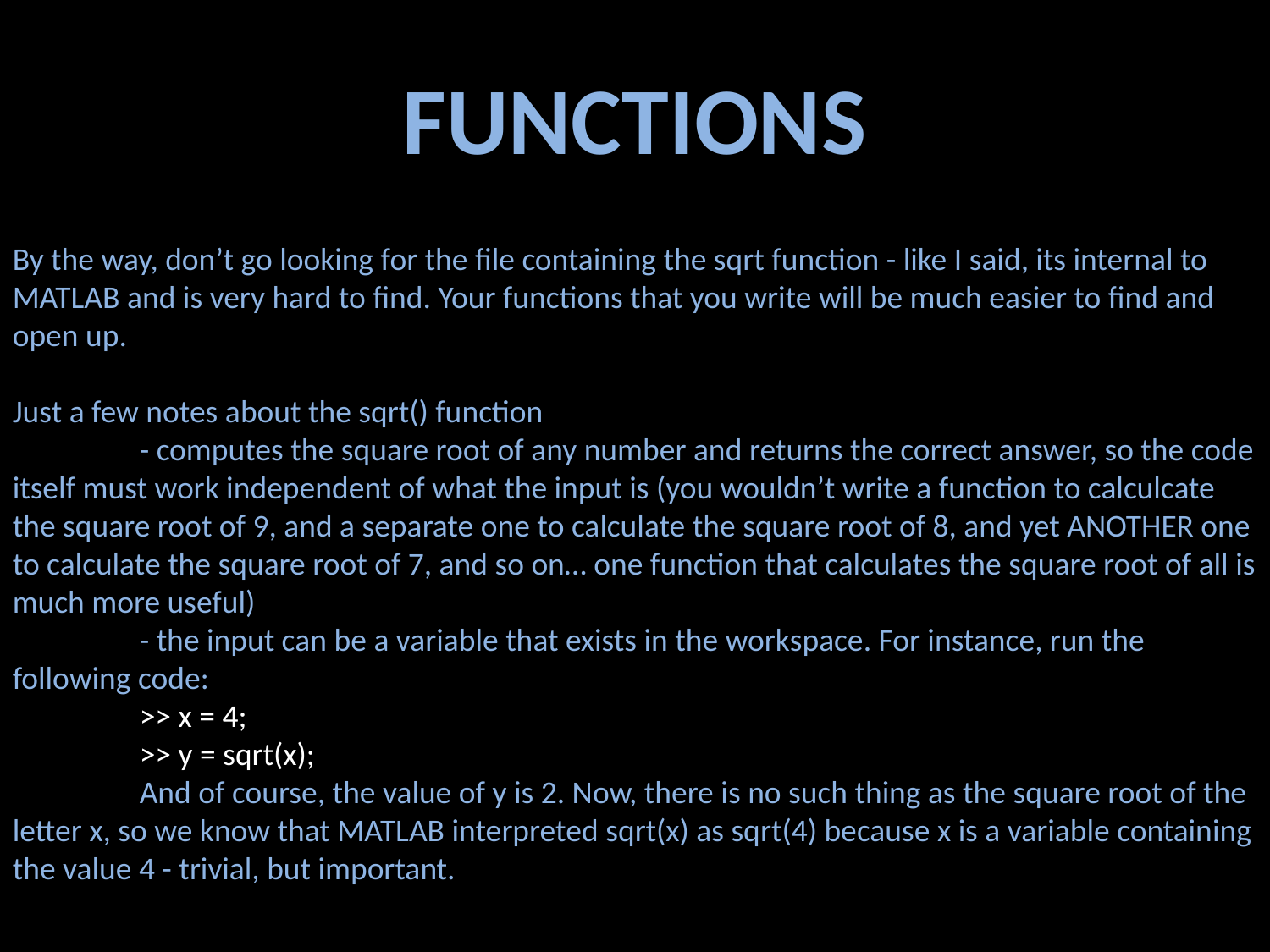

FUNCTIONS
By the way, don’t go looking for the file containing the sqrt function - like I said, its internal to MATLAB and is very hard to find. Your functions that you write will be much easier to find and open up.

Just a few notes about the sqrt() function
	- computes the square root of any number and returns the correct answer, so the code itself must work independent of what the input is (you wouldn’t write a function to calculcate the square root of 9, and a separate one to calculate the square root of 8, and yet ANOTHER one to calculate the square root of 7, and so on… one function that calculates the square root of all is much more useful)
	- the input can be a variable that exists in the workspace. For instance, run the following code:
	>> x = 4;
	>> y = sqrt(x);
	And of course, the value of y is 2. Now, there is no such thing as the square root of the letter x, so we know that MATLAB interpreted sqrt(x) as sqrt(4) because x is a variable containing the value 4 - trivial, but important.